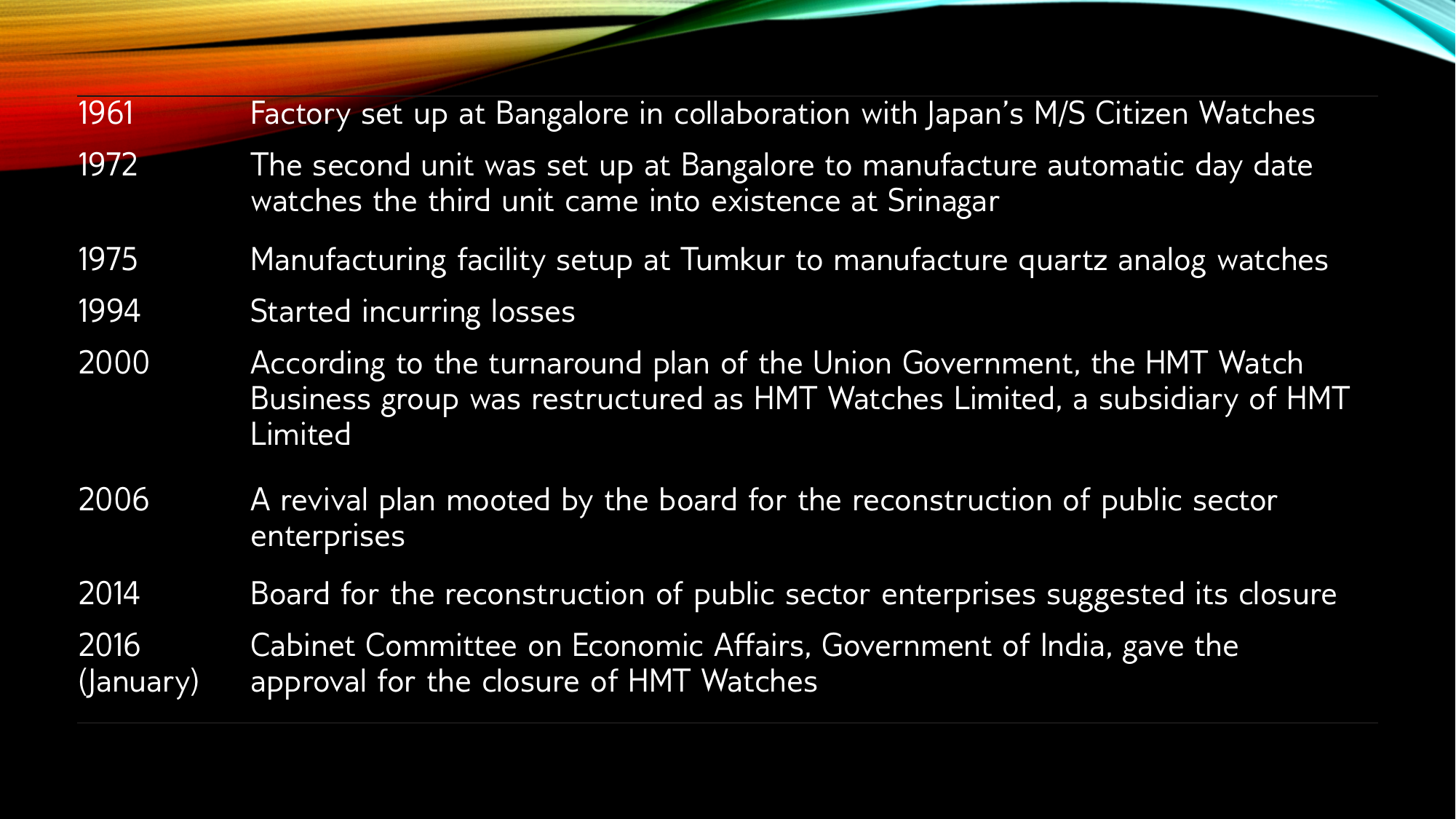

| 1961 | Factory set up at Bangalore in collaboration with Japan’s M/S Citizen Watches |
| --- | --- |
| 1972 | The second unit was set up at Bangalore to manufacture automatic day date watches the third unit came into existence at Srinagar |
| 1975 | Manufacturing facility setup at Tumkur to manufacture quartz analog watches |
| 1994 | Started incurring losses |
| 2000 | According to the turnaround plan of the Union Government, the HMT Watch Business group was restructured as HMT Watches Limited, a subsidiary of HMT Limited |
| 2006 | A revival plan mooted by the board for the reconstruction of public sector enterprises |
| 2014 | Board for the reconstruction of public sector enterprises suggested its closure |
| 2016 (January) | Cabinet Committee on Economic Affairs, Government of India, gave the approval for the closure of HMT Watches |